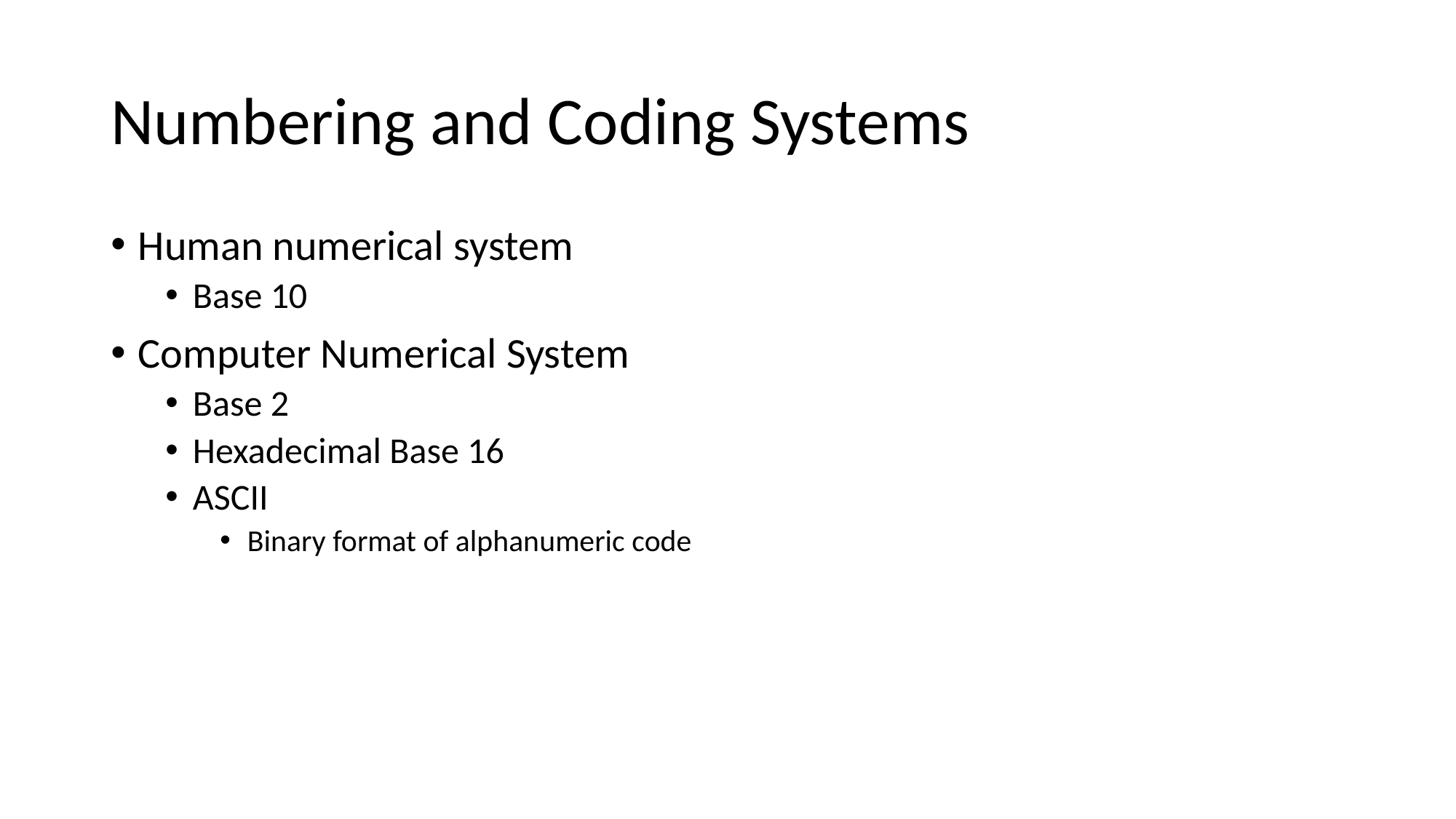

# Numbering and Coding Systems
Human numerical system
Base 10
Computer Numerical System
Base 2
Hexadecimal Base 16
ASCII
Binary format of alphanumeric code